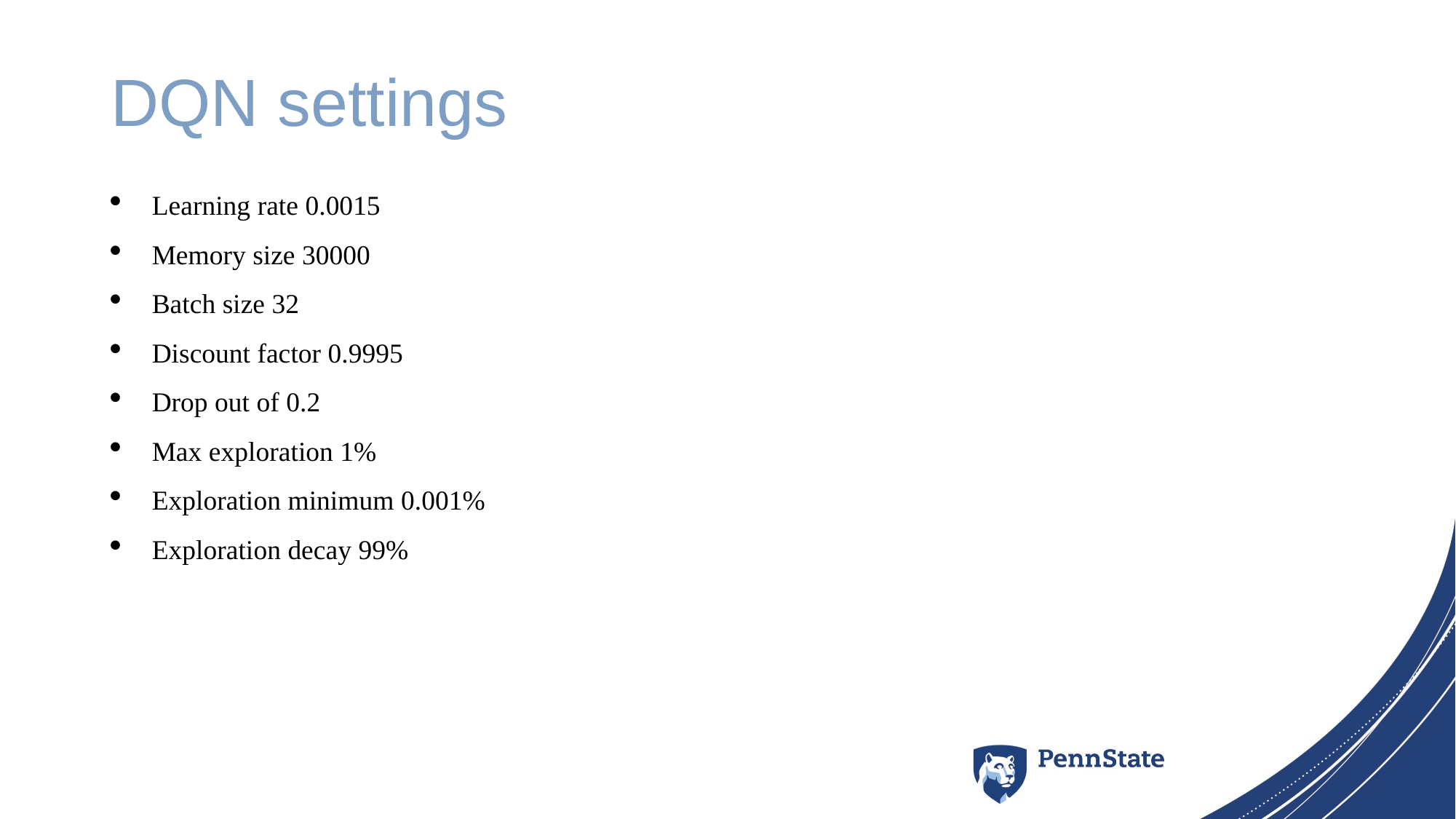

# DQN settings
Learning rate 0.0015
Memory size 30000
Batch size 32
Discount factor 0.9995
Drop out of 0.2
Max exploration 1%
Exploration minimum 0.001%
Exploration decay 99%